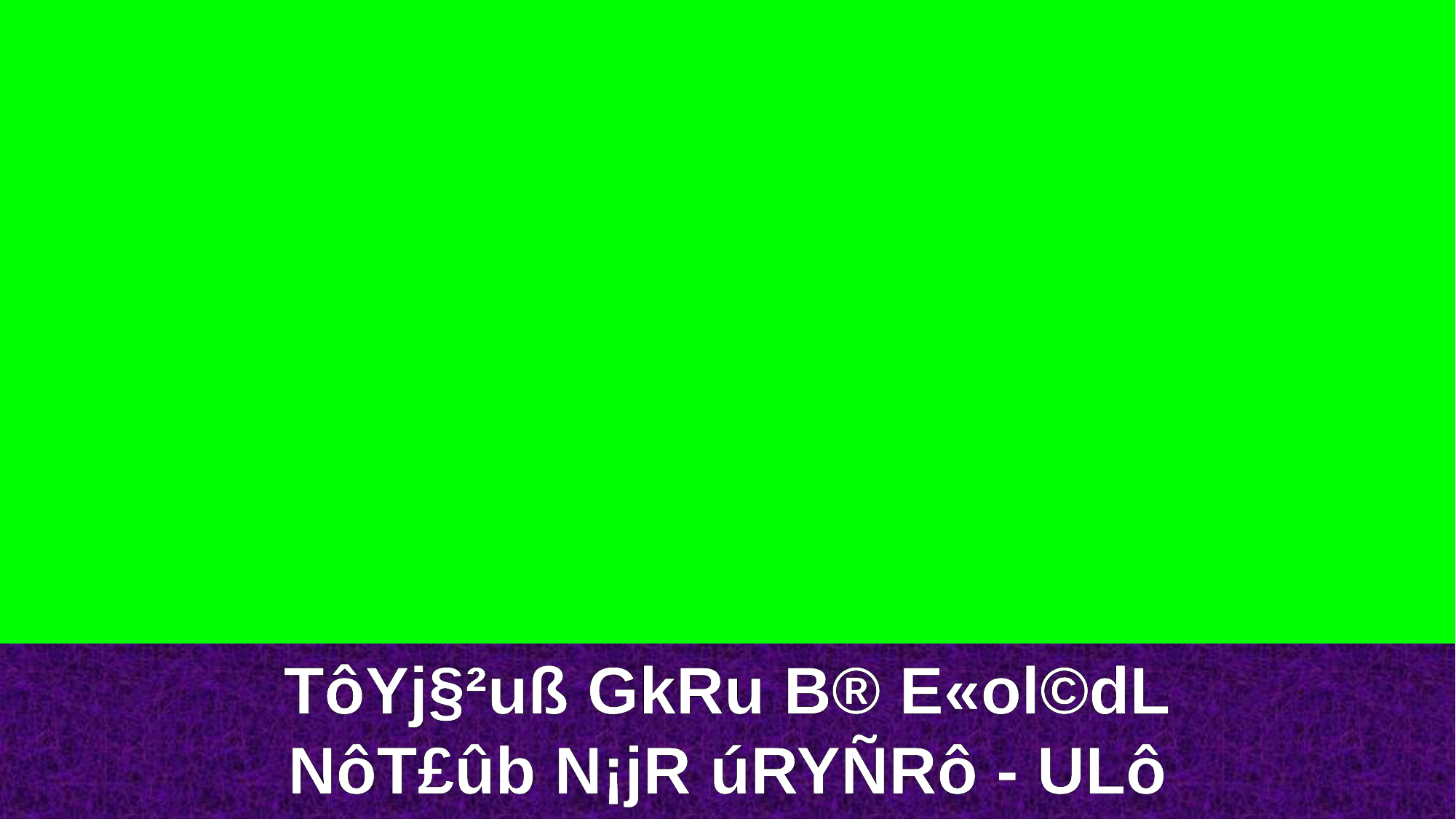

TôYj§²uß GkRu B® E«ol©dL
NôT£ûb N¡jR úRYÑRô - ULô